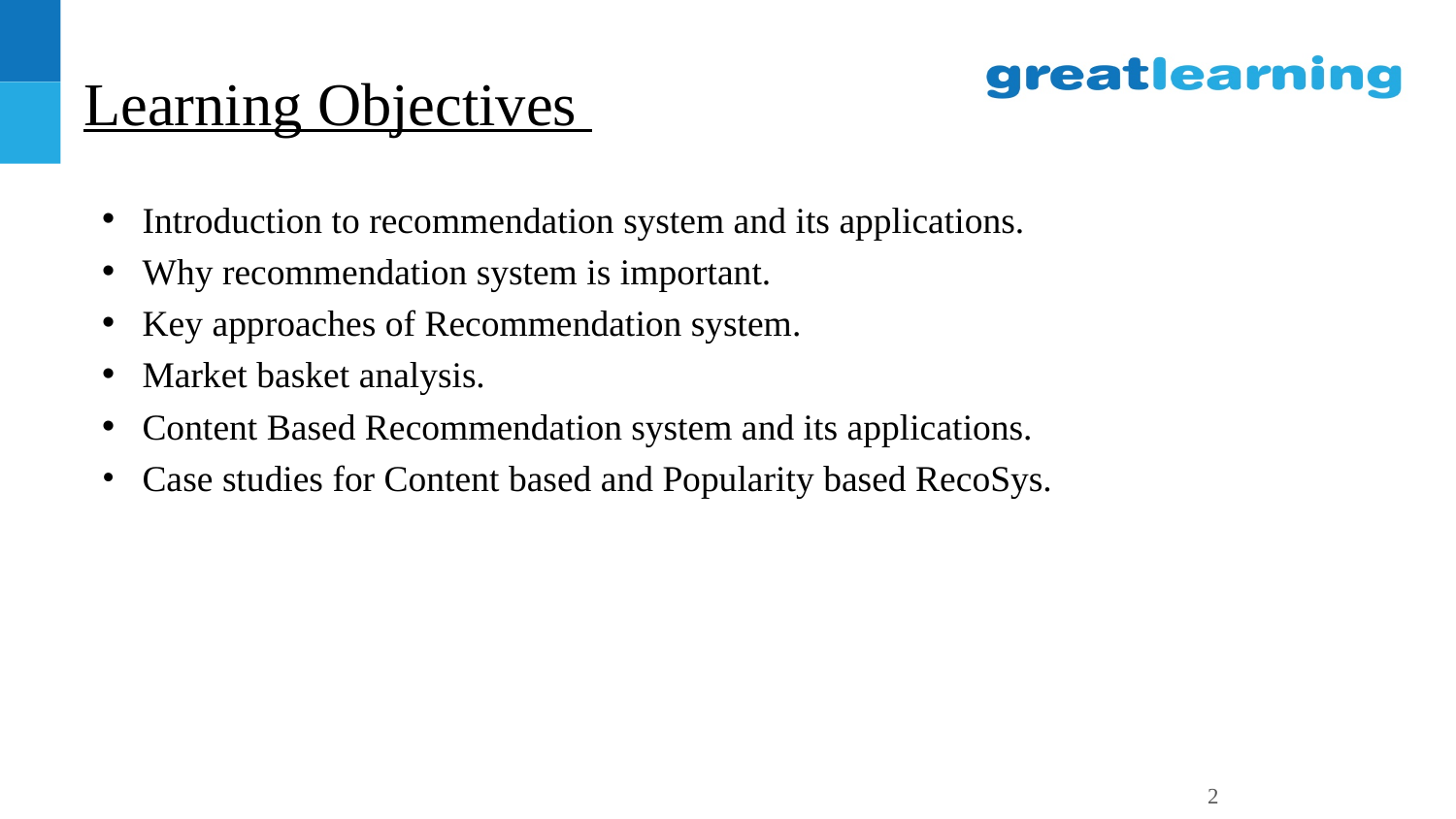

# Learning Objectives
Introduction to recommendation system and its applications.
Why recommendation system is important.
Key approaches of Recommendation system.
Market basket analysis.
Content Based Recommendation system and its applications.
Case studies for Content based and Popularity based RecoSys.

2